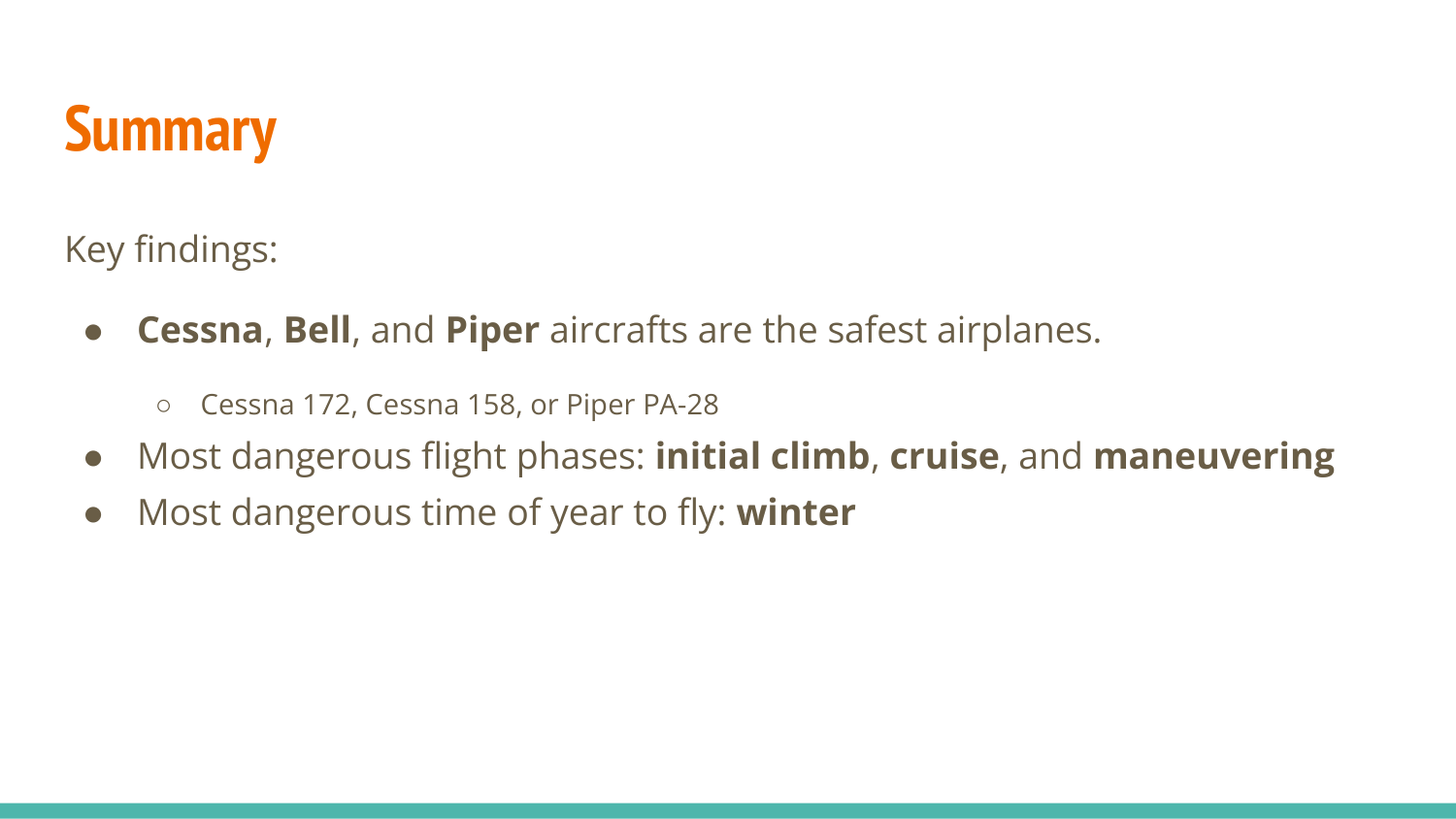

# Summary
Key findings:
Cessna, Bell, and Piper aircrafts are the safest airplanes.
Cessna 172, Cessna 158, or Piper PA-28
Most dangerous flight phases: initial climb, cruise, and maneuvering
Most dangerous time of year to fly: winter